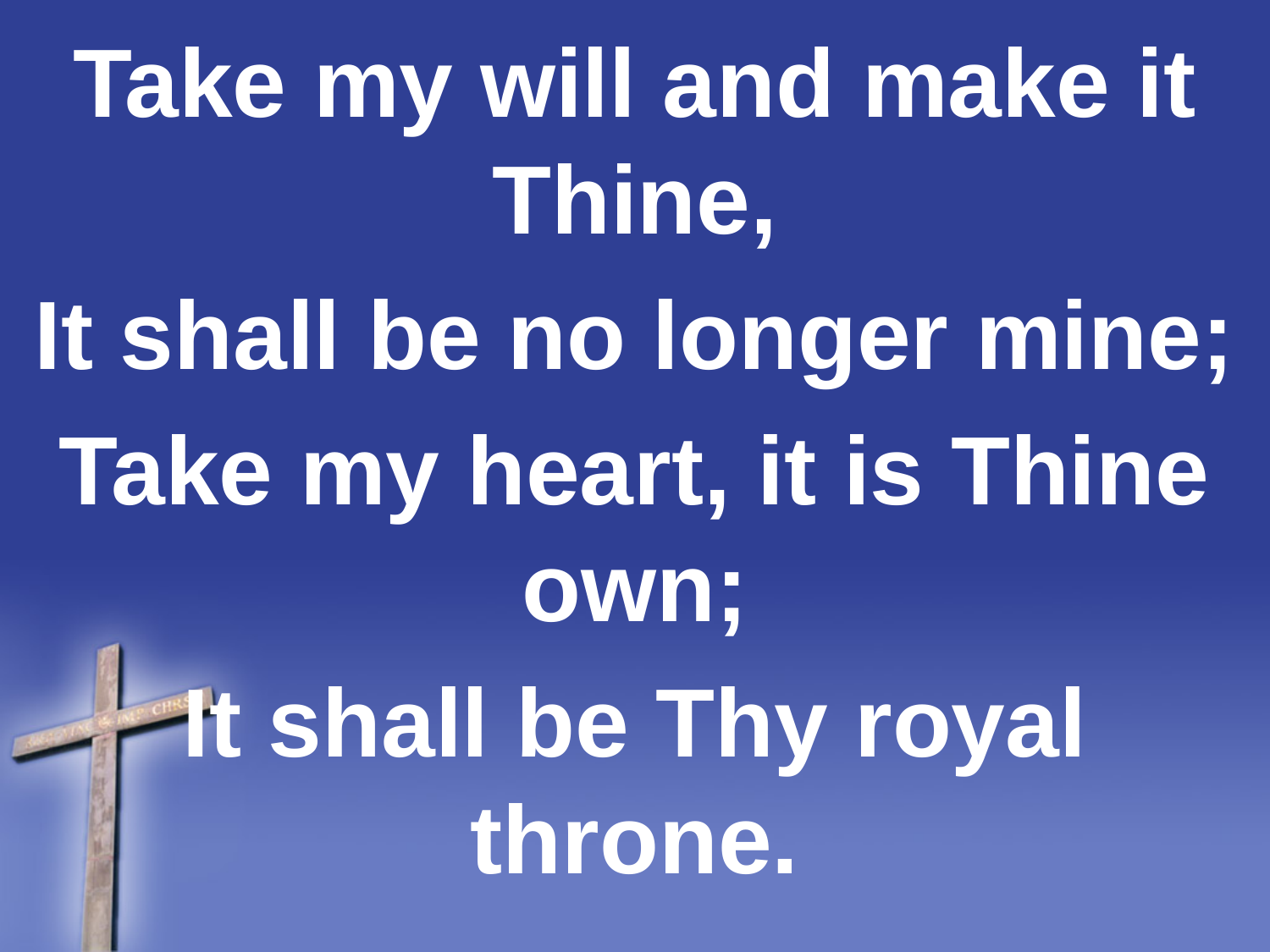

Take my will and make it Thine,
It shall be no longer mine;
Take my heart, it is Thine own;
It shall be Thy royal throne.